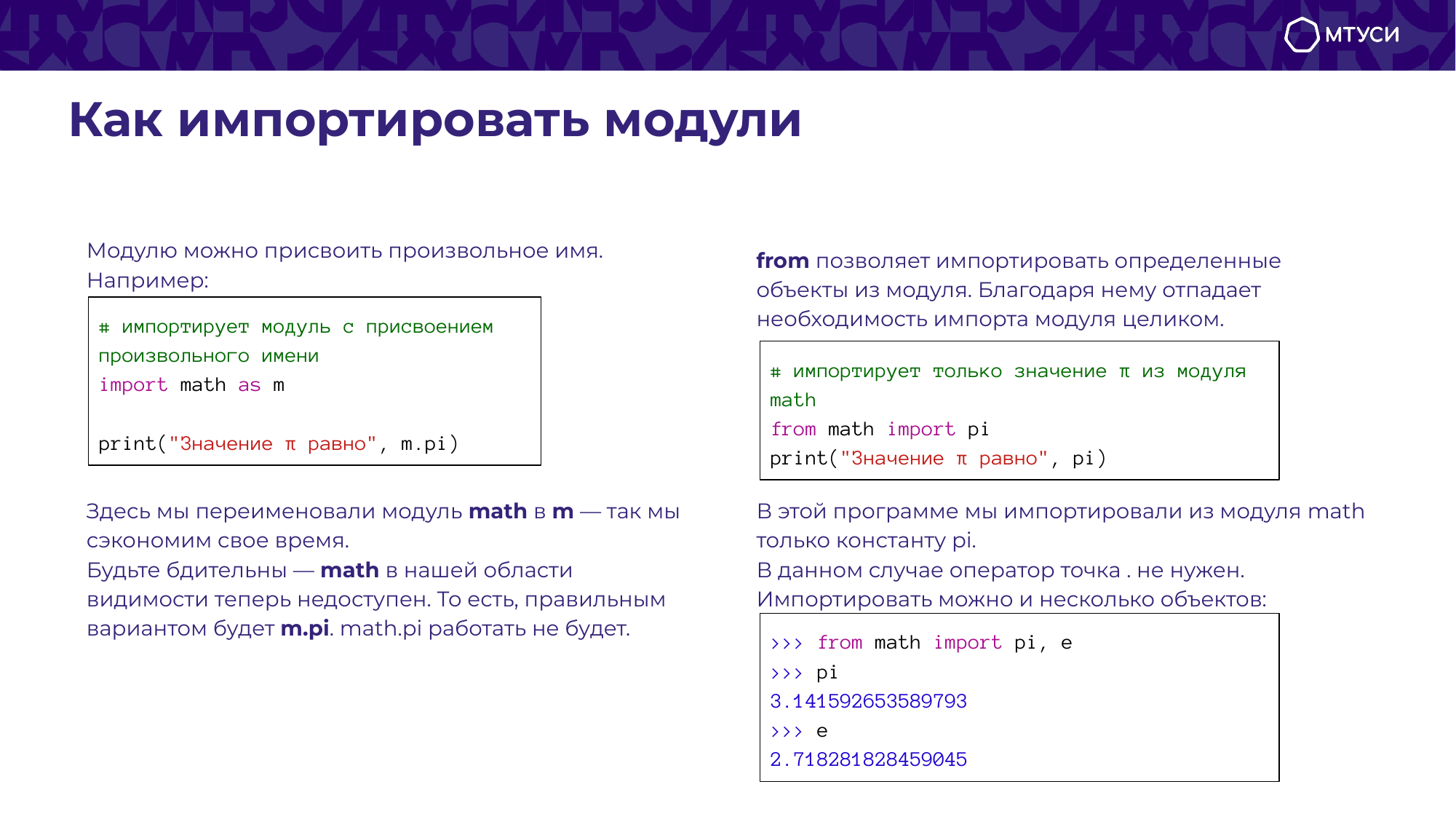

# Как импортировать модули

Модулю можно присвоить произвольное имя. Например:

from позволяет импортировать определенные объекты из модуля. Благодаря нему отпадает необходимость импорта модуля целиком.
# импортирует модуль с присвоением произвольного имени import math as m print("Значение π равно", m.pi)
# импортирует только значение π из модуля math from math import pi print("Значение π равно", pi)
Здесь мы переименовали модуль math в m — так мы сэкономим свое время.
Будьте бдительны — math в нашей области видимости теперь недоступен. То есть, правильным вариантом будет m.pi. math.pi работать не будет.

В этой программе мы импортировали из модуля math только константу pi.
В данном случае оператор точка . не нужен. Импортировать можно и несколько объектов:

>>> from math import pi, e
>>> pi
3.141592653589793
>>> e
2.718281828459045